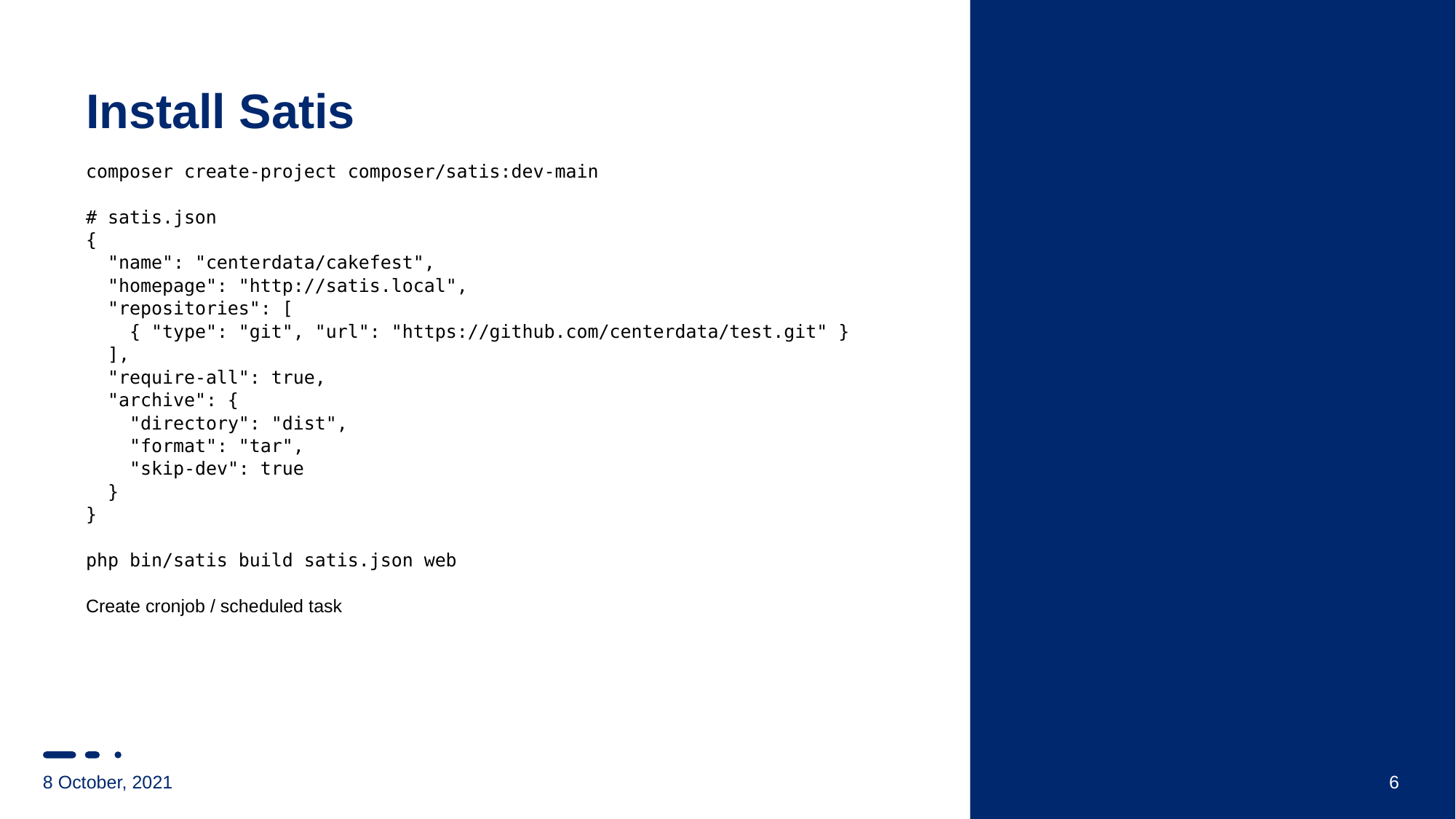

# Install Satis
composer create-project composer/satis:dev-main

# satis.json
{
  "name": "centerdata/cakefest",
  "homepage": "http://satis.local",
  "repositories": [
    { "type": "git", "url": "https://github.com/centerdata/test.git" }
  ],
  "require-all": true,
  "archive": {
    "directory": "dist",
    "format": "tar",
    "skip-dev": true
  }
}

php bin/satis build satis.json web

Create cronjob / scheduled task

8 October, 2021
6